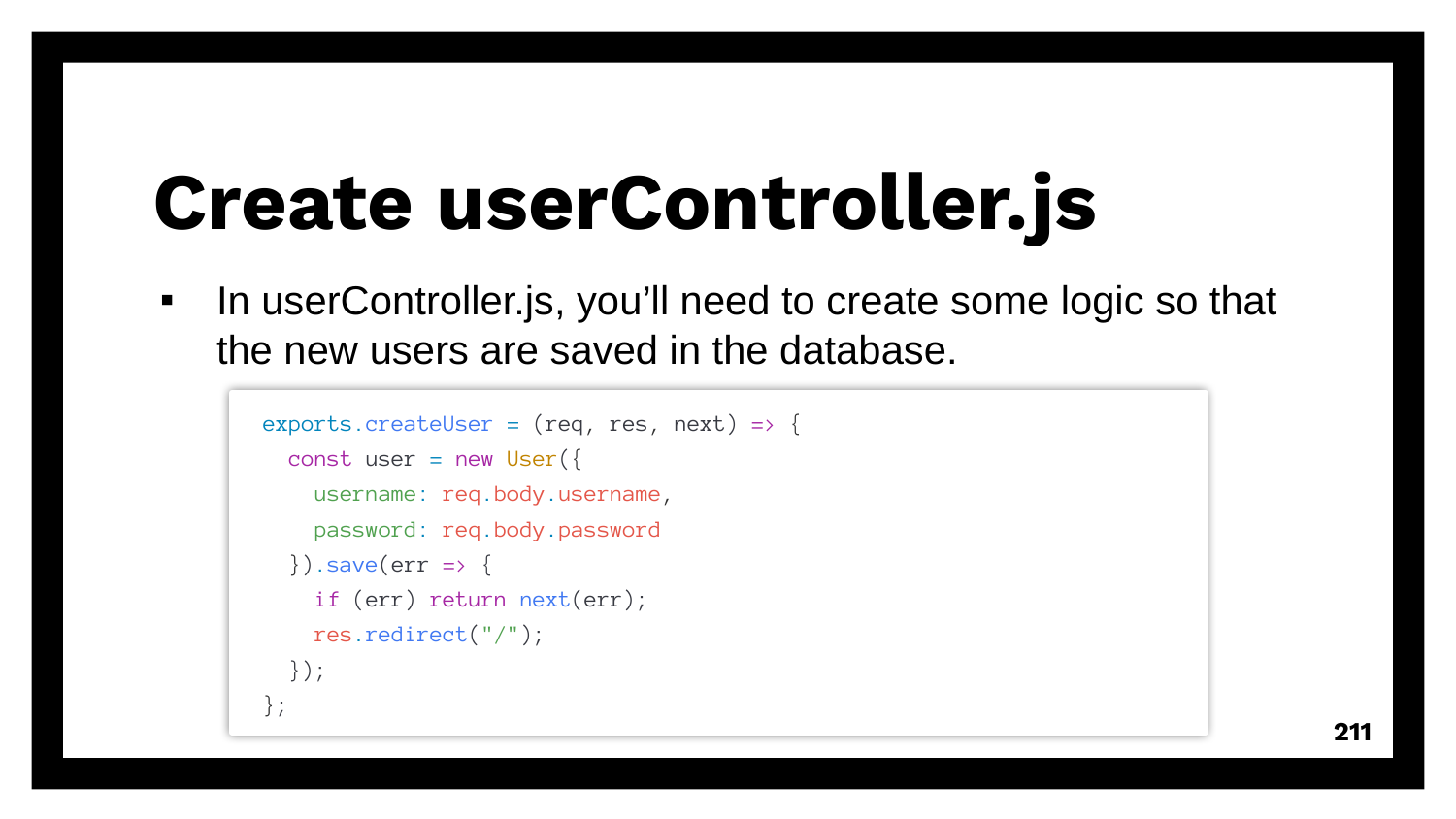

# Create userController.js
In userController.js, you’ll need to create some logic so that the new users are saved in the database.

exports.createUser = (req, res, next) => {
  const user = new User({
    username: req.body.username,
    password: req.body.password
  }).save(err => {
    if (err) return next(err);
    res.redirect("/");
  });
};
211